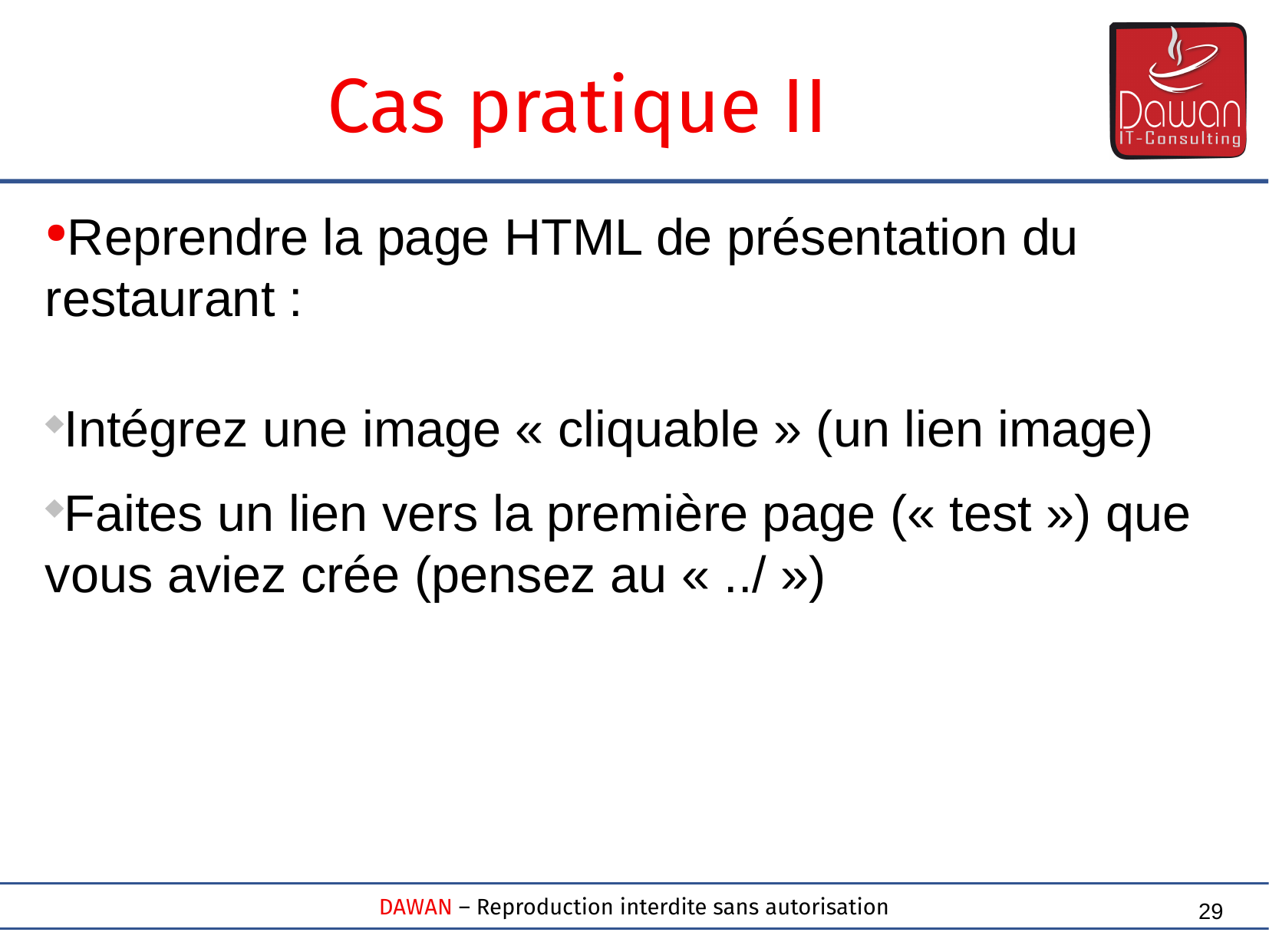

Cas pratique II
Reprendre la page HTML de présentation du restaurant :

Intégrez une image « cliquable » (un lien image)
Faites un lien vers la première page (« test ») que vous aviez crée (pensez au « ../ »)
29